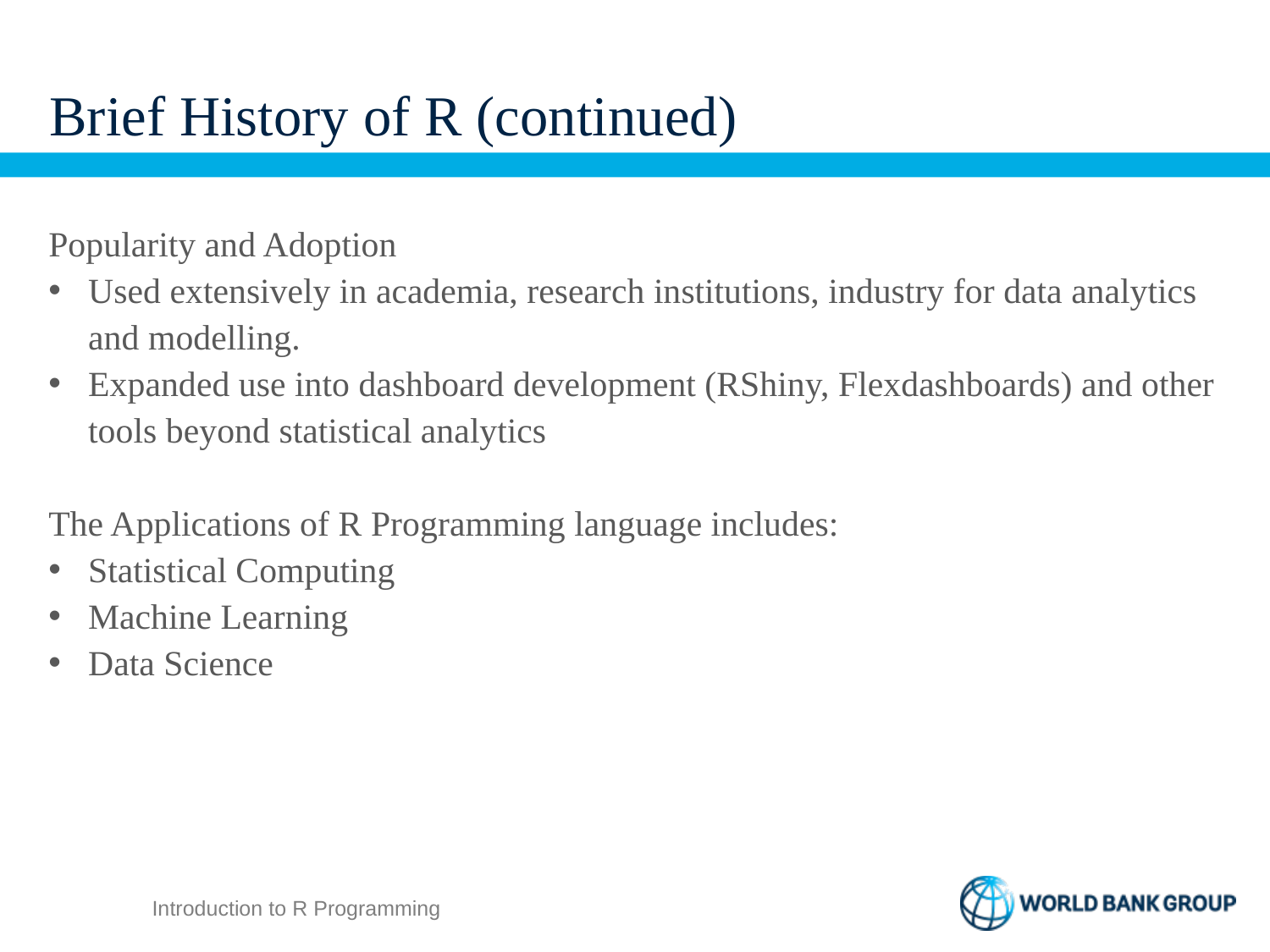

# Brief History of R (continued)
Popularity and Adoption
Used extensively in academia, research institutions, industry for data analytics and modelling.
Expanded use into dashboard development (RShiny, Flexdashboards) and other tools beyond statistical analytics

The Applications of R Programming language includes:
Statistical Computing
Machine Learning
Data Science

Introduction to R Programming